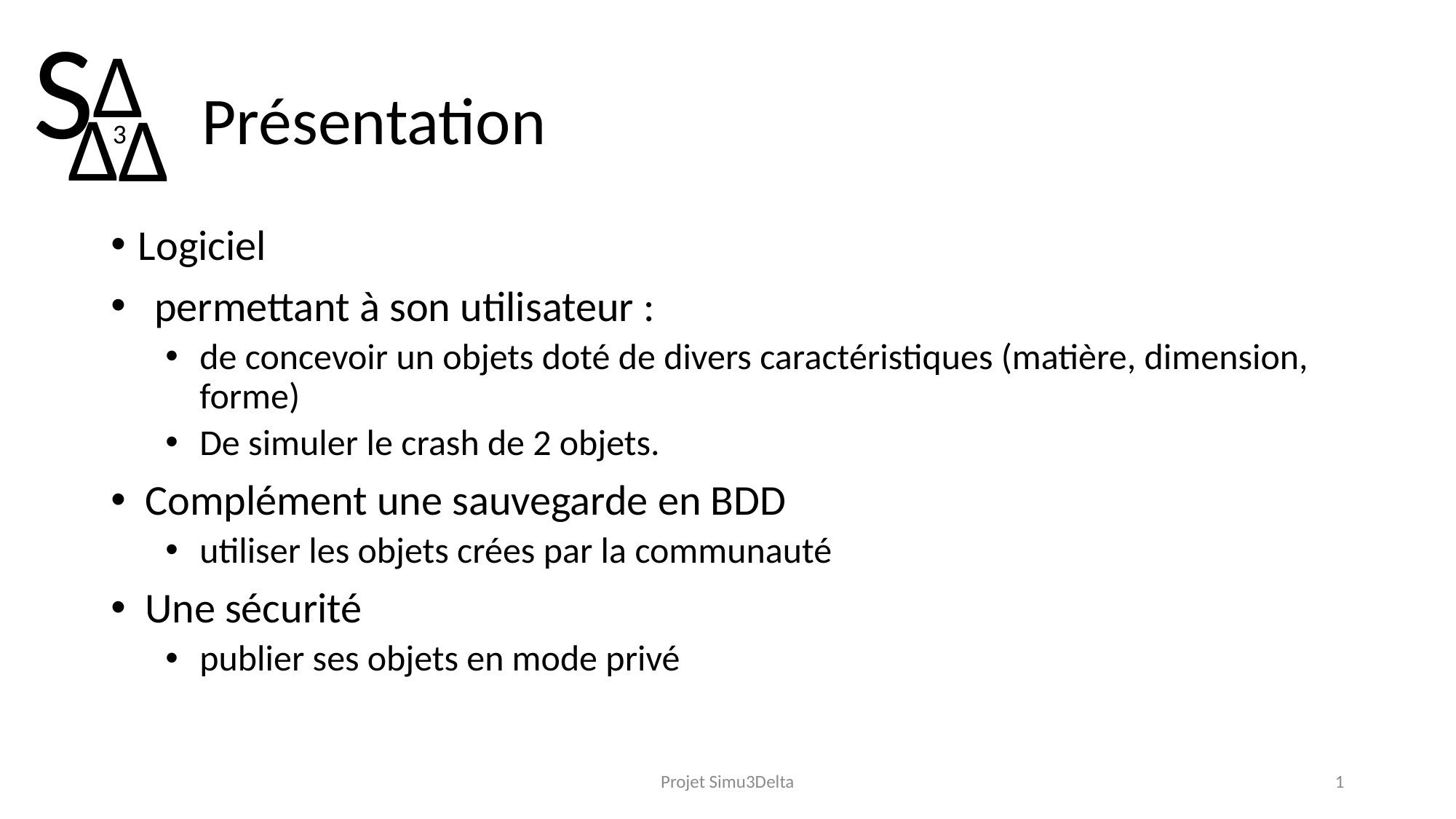

# Présentation
Logiciel
 permettant à son utilisateur :
de concevoir un objets doté de divers caractéristiques (matière, dimension, forme)
De simuler le crash de 2 objets.
Complément une sauvegarde en BDD
utiliser les objets crées par la communauté
Une sécurité
publier ses objets en mode privé

Projet Simu3Delta
1